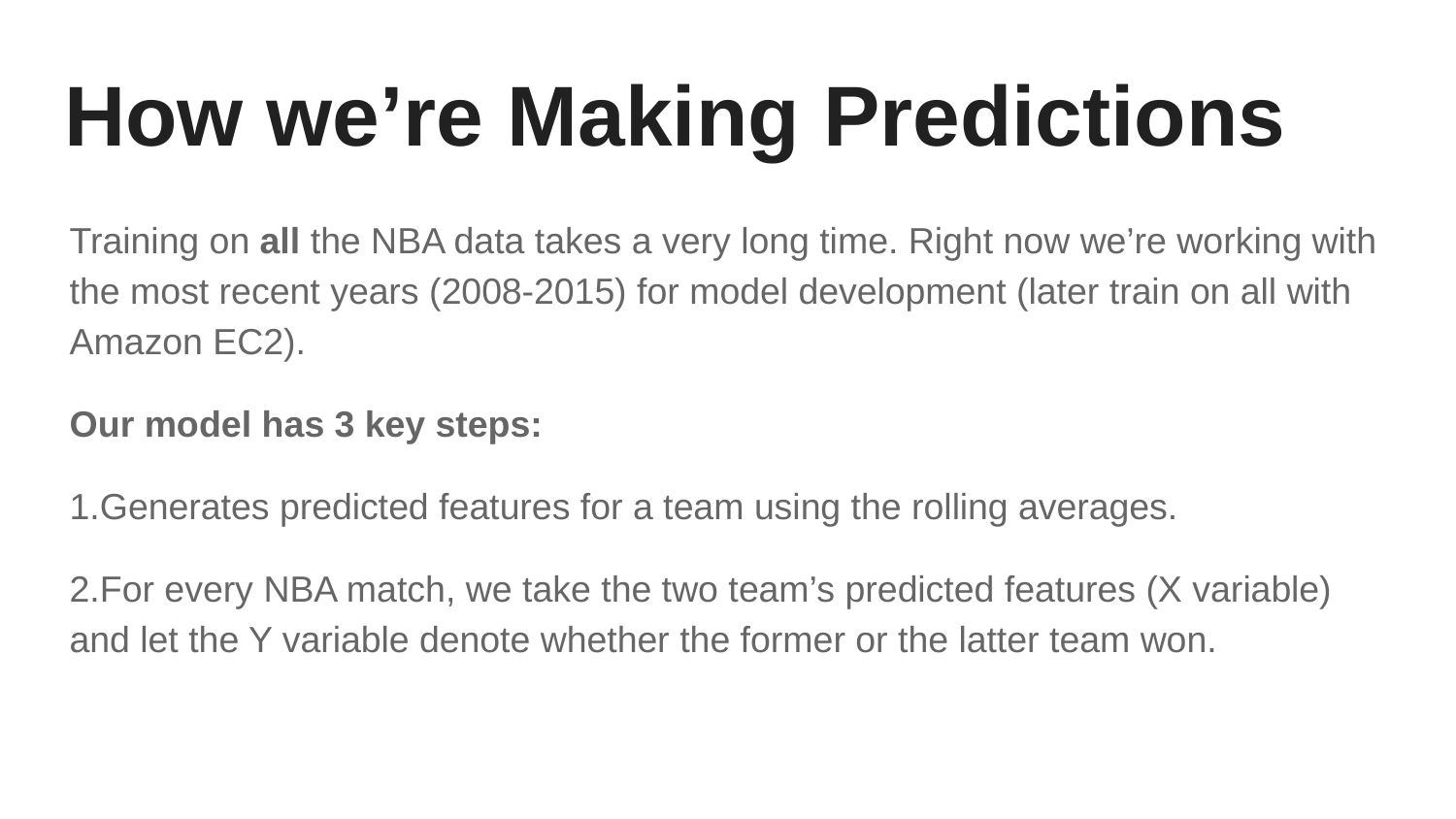

# How we’re Making Predictions
Training on all the NBA data takes a very long time. Right now we’re working with the most recent years (2008-2015) for model development (later train on all with Amazon EC2).
Our model has 3 key steps:
1.Generates predicted features for a team using the rolling averages.
2.For every NBA match, we take the two team’s predicted features (X variable) and let the Y variable denote whether the former or the latter team won.